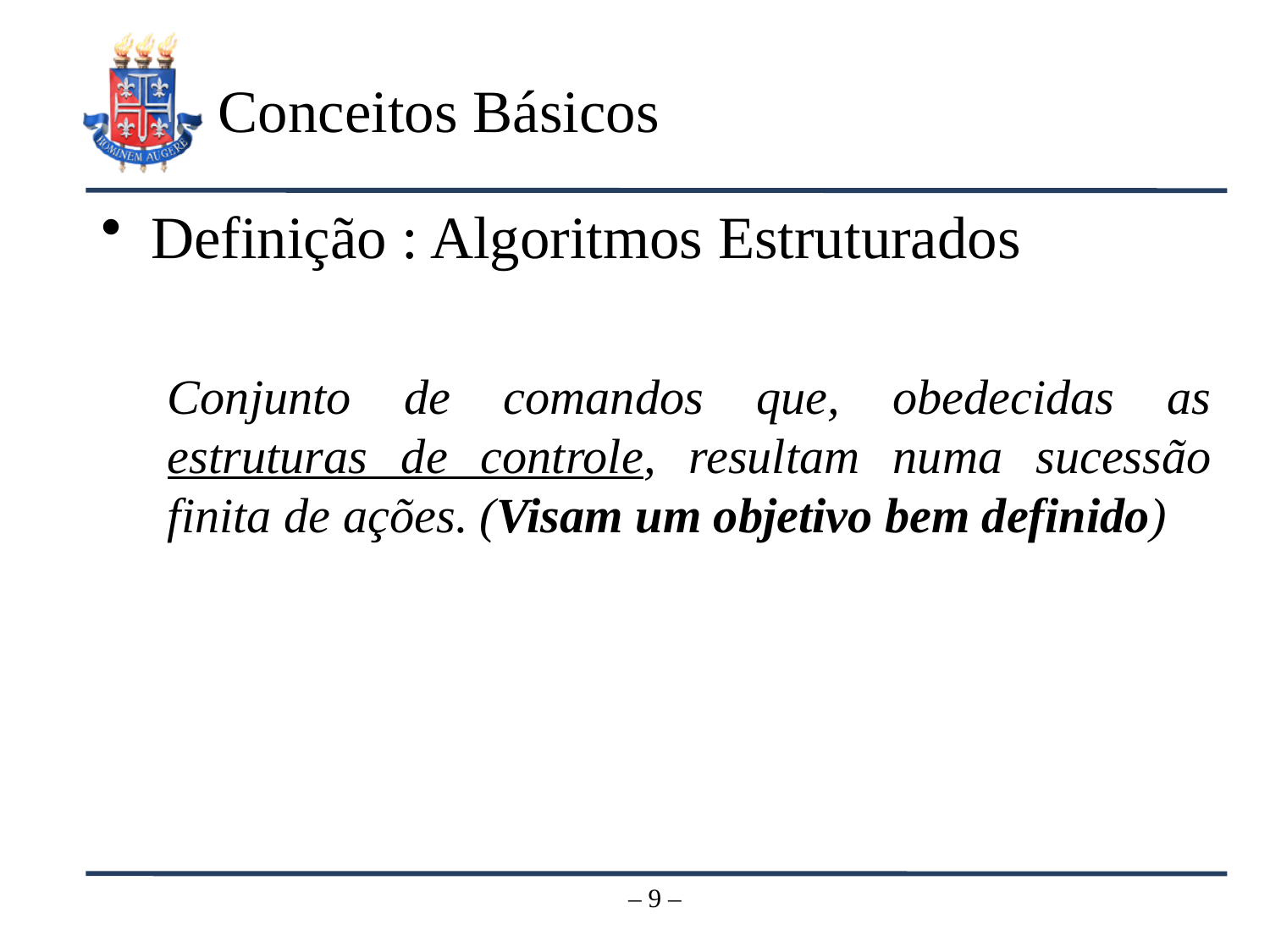

# Conceitos Básicos
Definição : Algoritmos Estruturados

Conjunto de comandos que, obedecidas as estruturas de controle, resultam numa sucessão finita de ações. (Visam um objetivo bem definido)

– 9 –